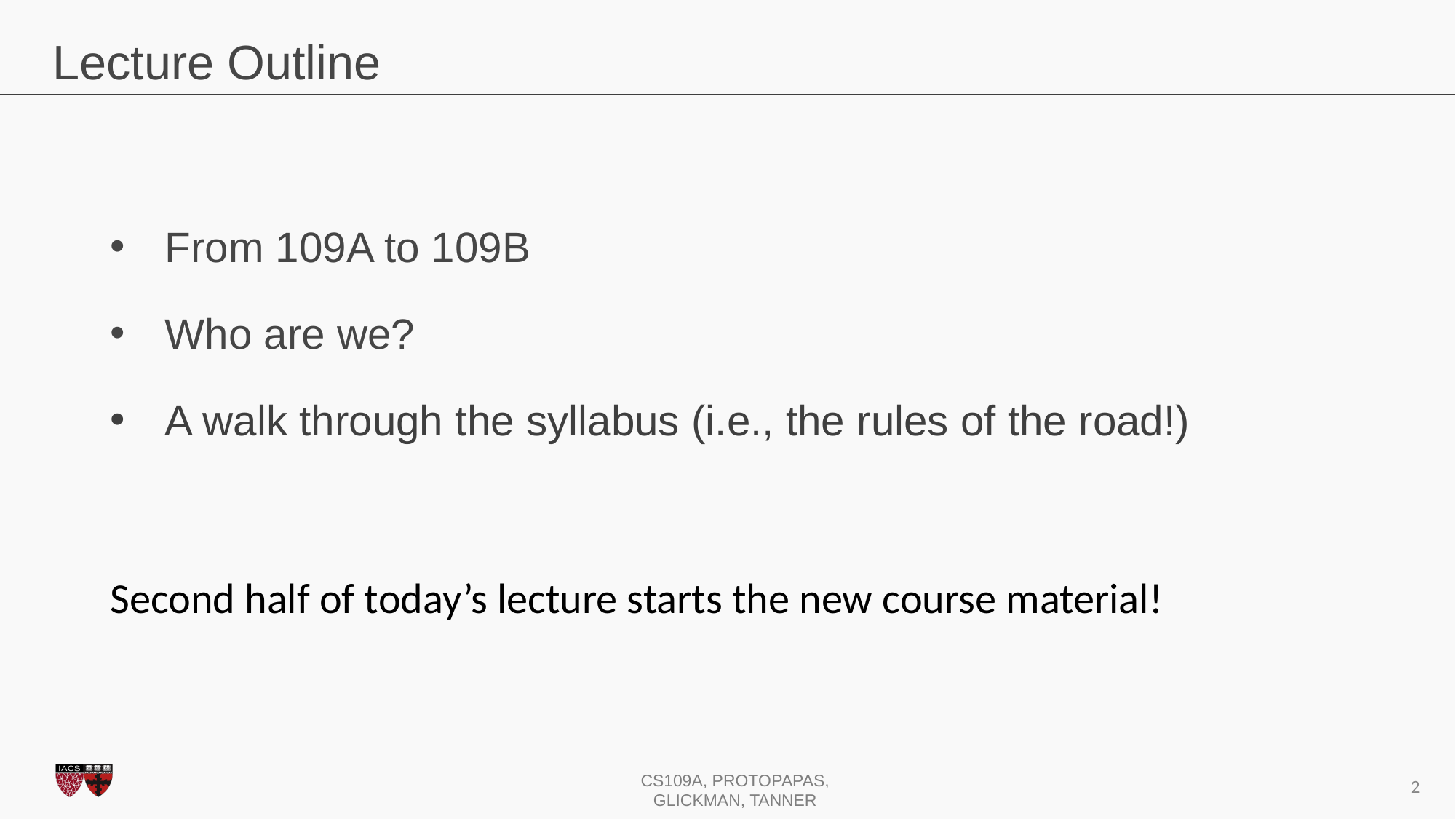

# Lecture Outline
From 109A to 109B
Who are we?
A walk through the syllabus (i.e., the rules of the road!)
Second half of today’s lecture starts the new course material!
2